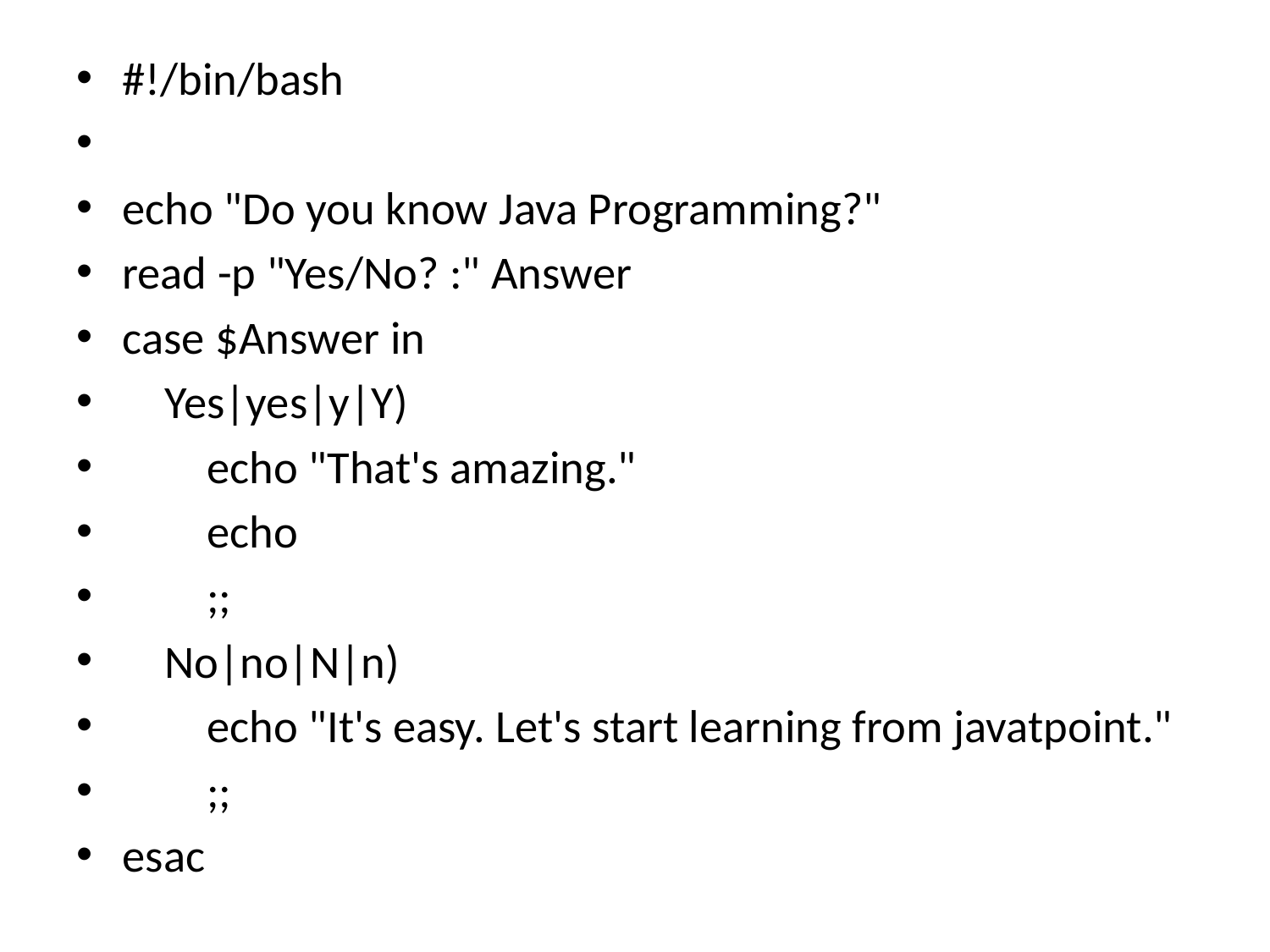

#!/bin/bash

echo "Do you know Java Programming?"
read -p "Yes/No? :" Answer
case $Answer in
    Yes|yes|y|Y)
        echo "That's amazing."
        echo
        ;;
    No|no|N|n)
        echo "It's easy. Let's start learning from javatpoint."
        ;;
esac